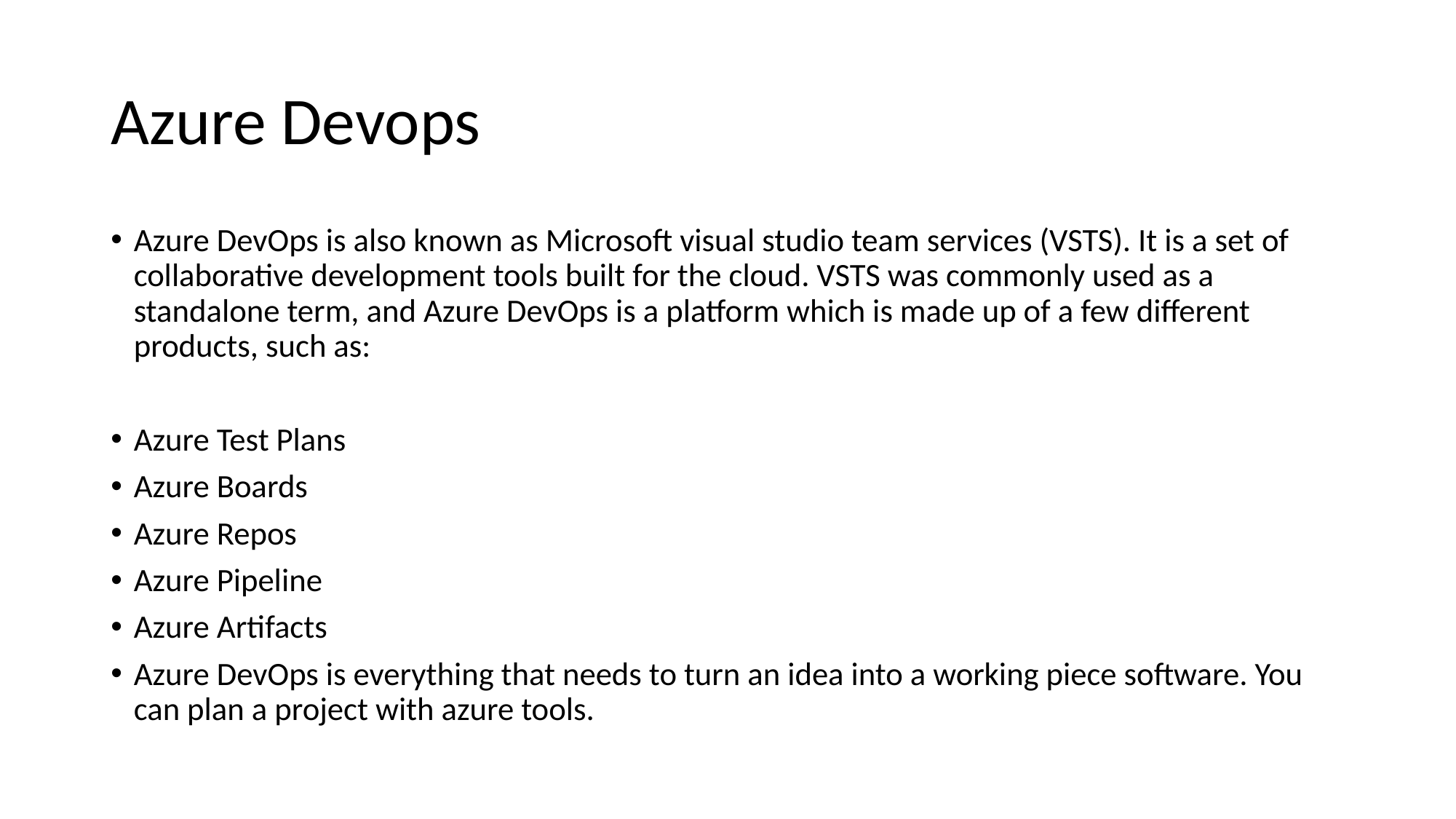

# Azure Devops
Azure DevOps is also known as Microsoft visual studio team services (VSTS). It is a set of collaborative development tools built for the cloud. VSTS was commonly used as a standalone term, and Azure DevOps is a platform which is made up of a few different products, such as:

Azure Test Plans
Azure Boards
Azure Repos
Azure Pipeline
Azure Artifacts
Azure DevOps is everything that needs to turn an idea into a working piece software. You can plan a project with azure tools.